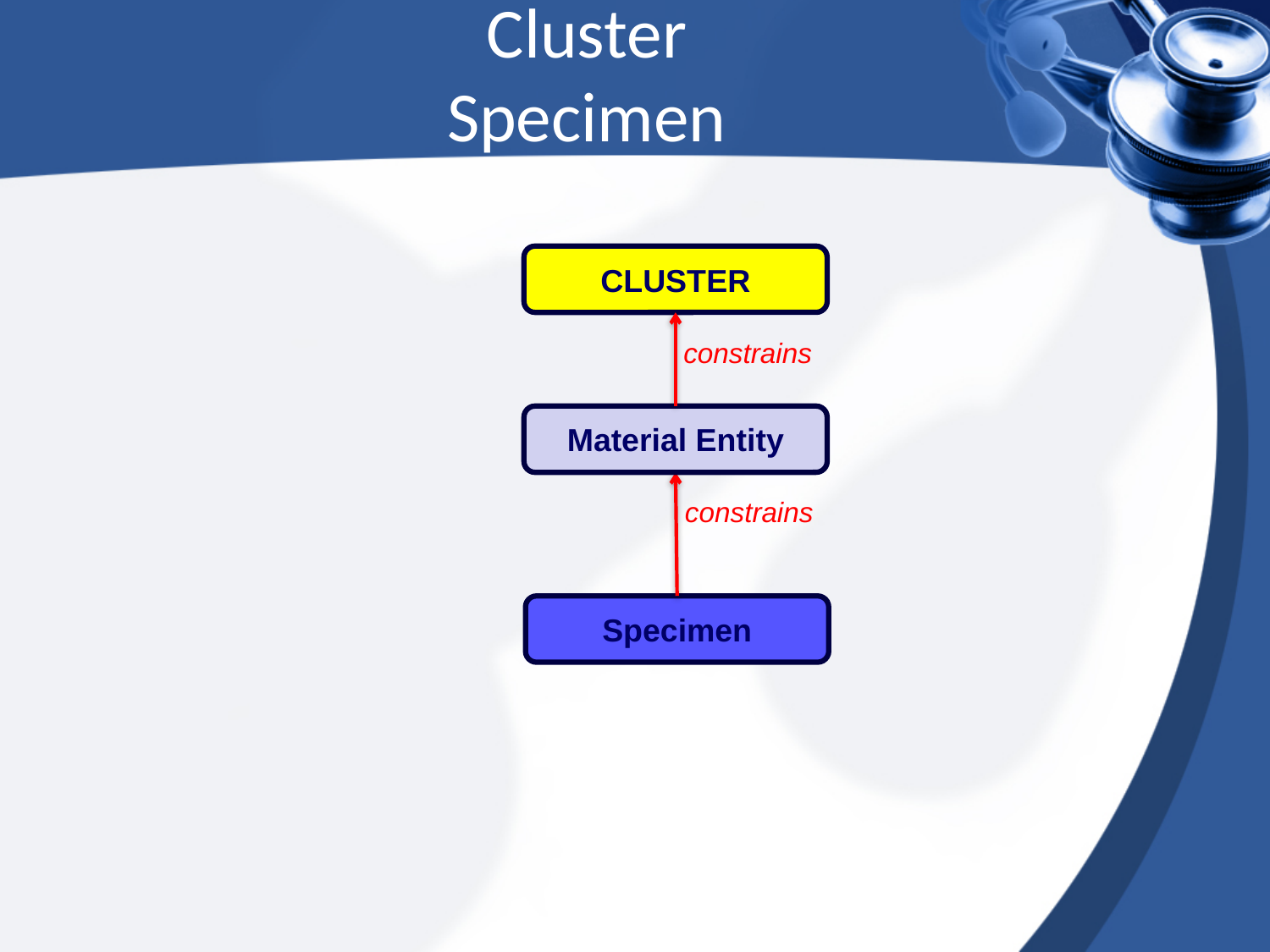

Cluster
Specimen
CLUSTER
constrains
Material Entity
constrains
Specimen